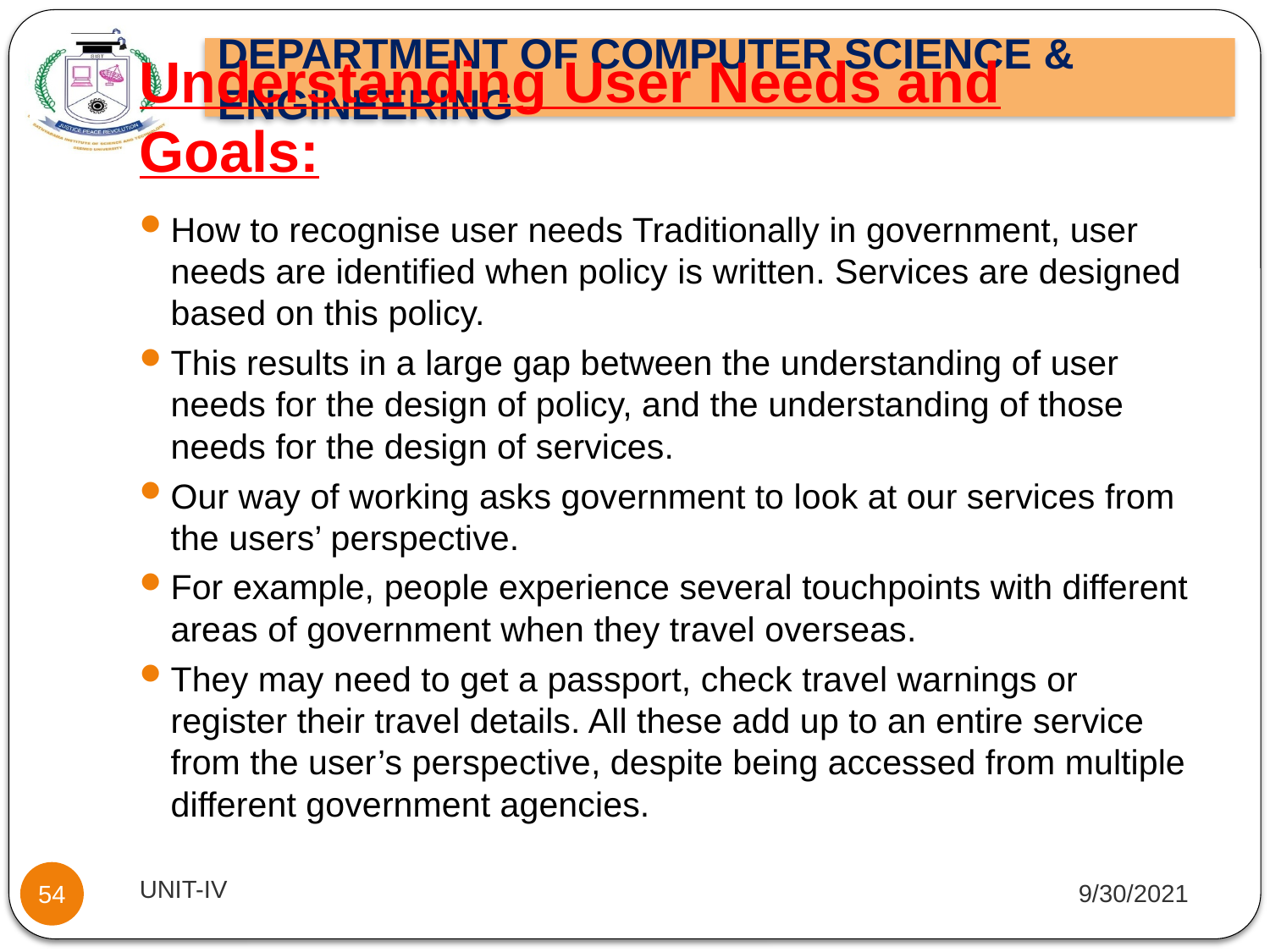

# Understanding User Needs and Goals:

How to recognise user needs Traditionally in government, user needs are identified when policy is written. Services are designed based on this policy.
This results in a large gap between the understanding of user needs for the design of policy, and the understanding of those needs for the design of services.
Our way of working asks government to look at our services from the users’ perspective.
For example, people experience several touchpoints with different areas of government when they travel overseas.
They may need to get a passport, check travel warnings or register their travel details. All these add up to an entire service from the user’s perspective, despite being accessed from multiple different government agencies.

UNIT-IV
9/30/2021
54